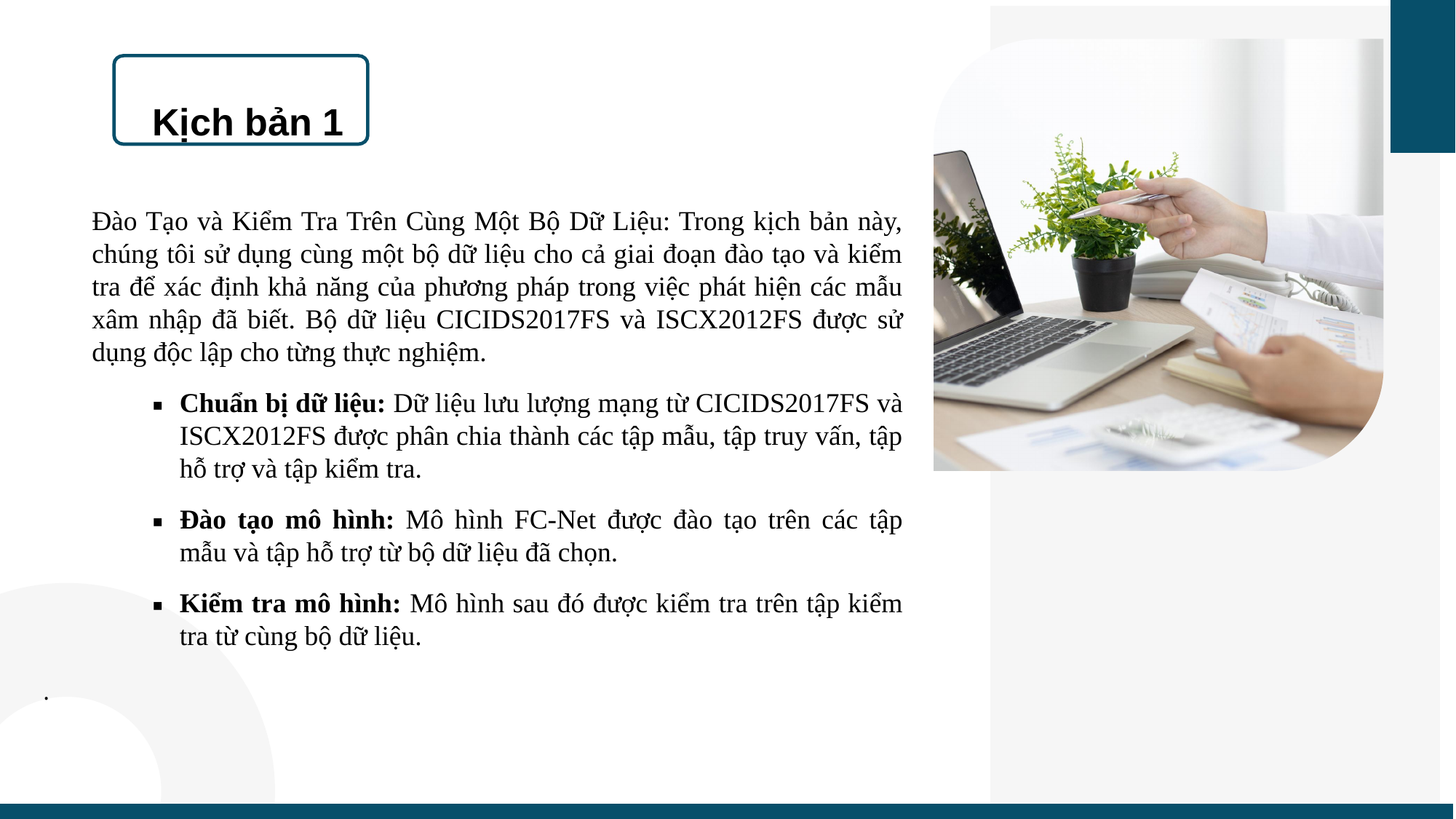

Kịch bản 1

Đào Tạo và Kiểm Tra Trên Cùng Một Bộ Dữ Liệu: Trong kịch bản này, chúng tôi sử dụng cùng một bộ dữ liệu cho cả giai đoạn đào tạo và kiểm tra để xác định khả năng của phương pháp trong việc phát hiện các mẫu xâm nhập đã biết. Bộ dữ liệu CICIDS2017FS và ISCX2012FS được sử dụng độc lập cho từng thực nghiệm.
Chuẩn bị dữ liệu: Dữ liệu lưu lượng mạng từ CICIDS2017FS và ISCX2012FS được phân chia thành các tập mẫu, tập truy vấn, tập hỗ trợ và tập kiểm tra.
Đào tạo mô hình: Mô hình FC-Net được đào tạo trên các tập mẫu và tập hỗ trợ từ bộ dữ liệu đã chọn.
Kiểm tra mô hình: Mô hình sau đó được kiểm tra trên tập kiểm tra từ cùng bộ dữ liệu.
.